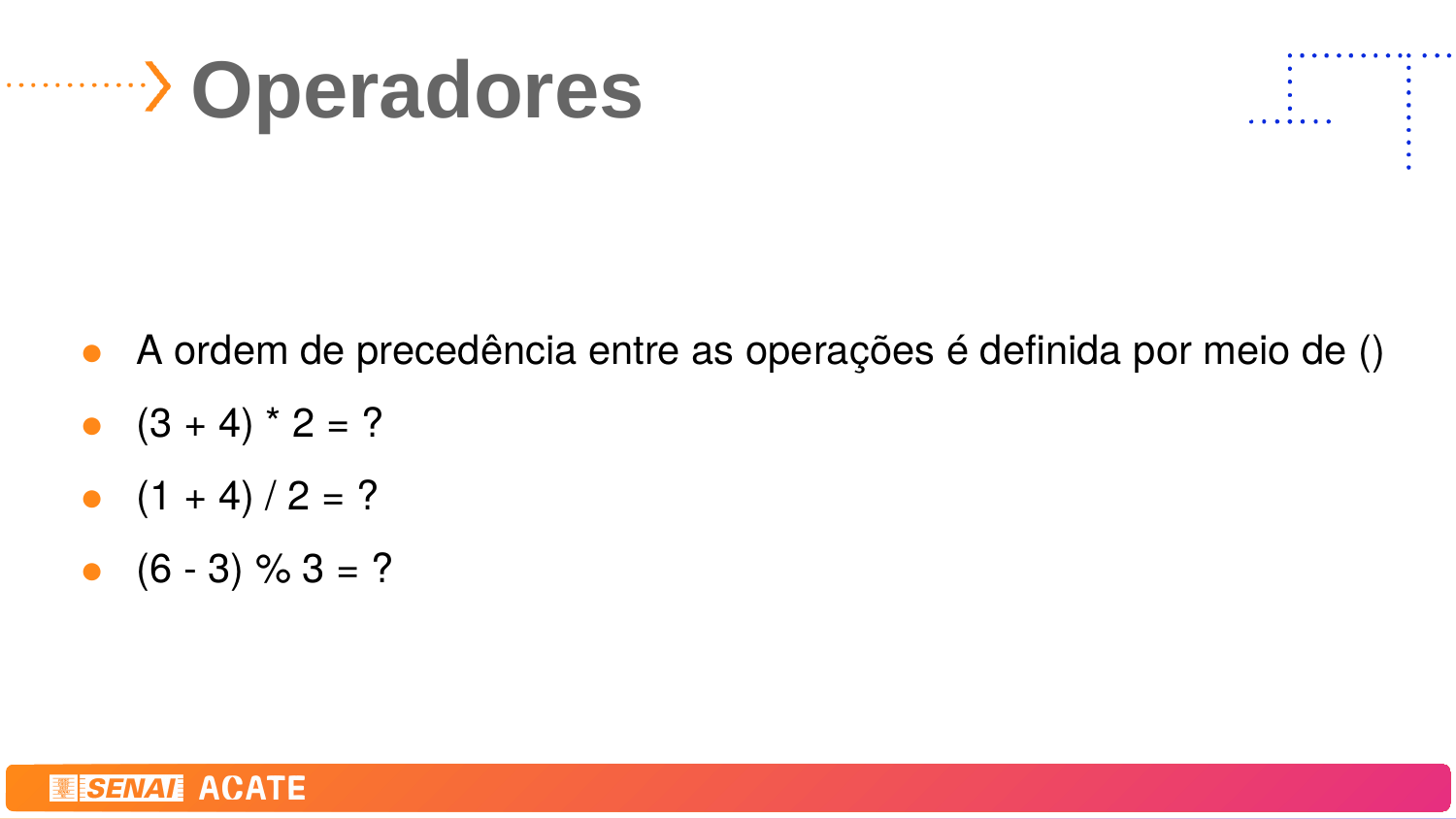

# Operadores
A ordem de precedência entre as operações é definida por meio de ()
(3 + 4) * 2 = ?
(1 + 4) / 2 = ?
(6 - 3) % 3 = ?